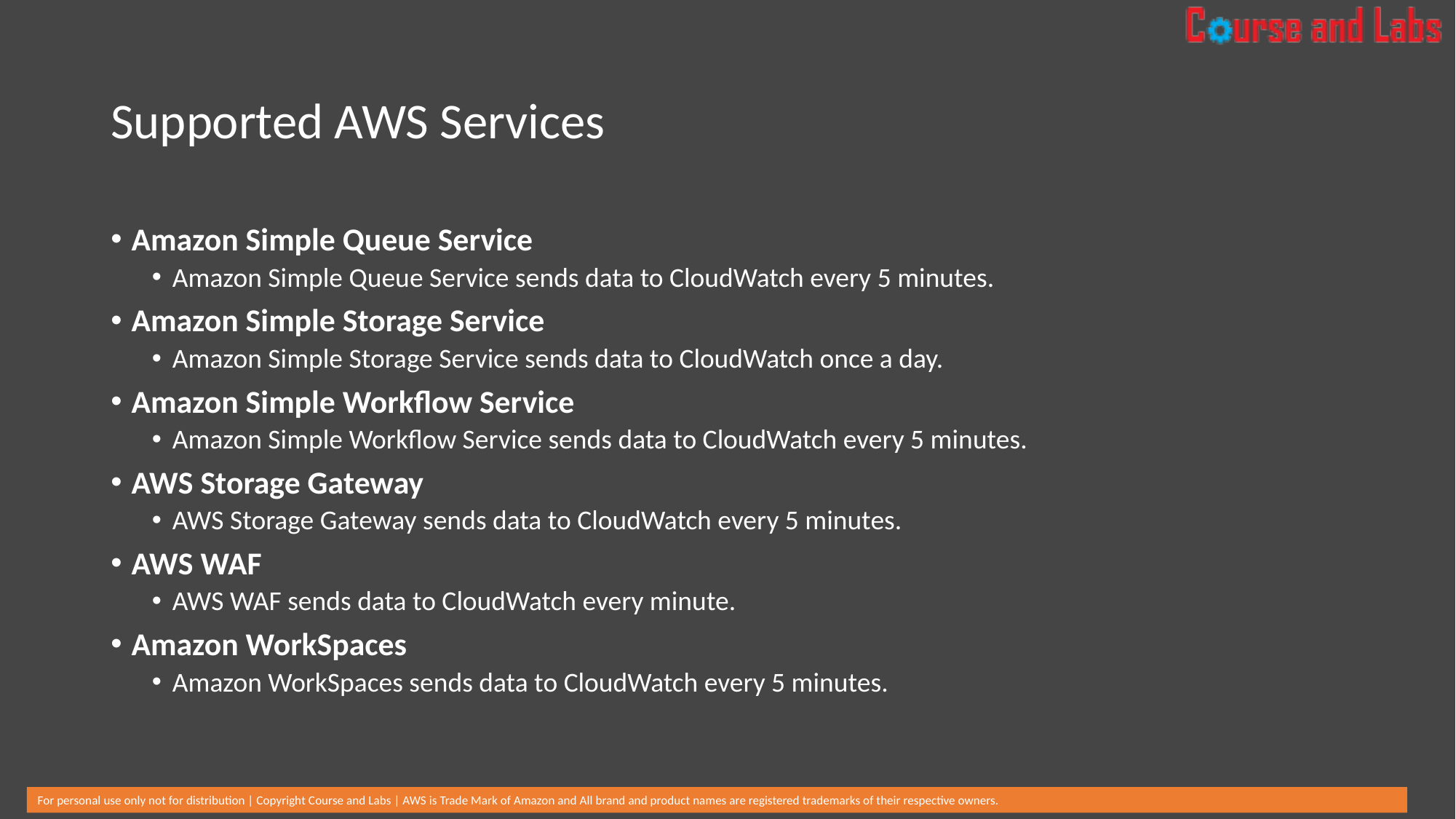

# Supported AWS Services
Amazon Simple Queue Service
Amazon Simple Queue Service sends data to CloudWatch every 5 minutes.
Amazon Simple Storage Service
Amazon Simple Storage Service sends data to CloudWatch once a day.
Amazon Simple Workflow Service
Amazon Simple Workflow Service sends data to CloudWatch every 5 minutes.
AWS Storage Gateway
AWS Storage Gateway sends data to CloudWatch every 5 minutes.
AWS WAF
AWS WAF sends data to CloudWatch every minute.
Amazon WorkSpaces
Amazon WorkSpaces sends data to CloudWatch every 5 minutes.